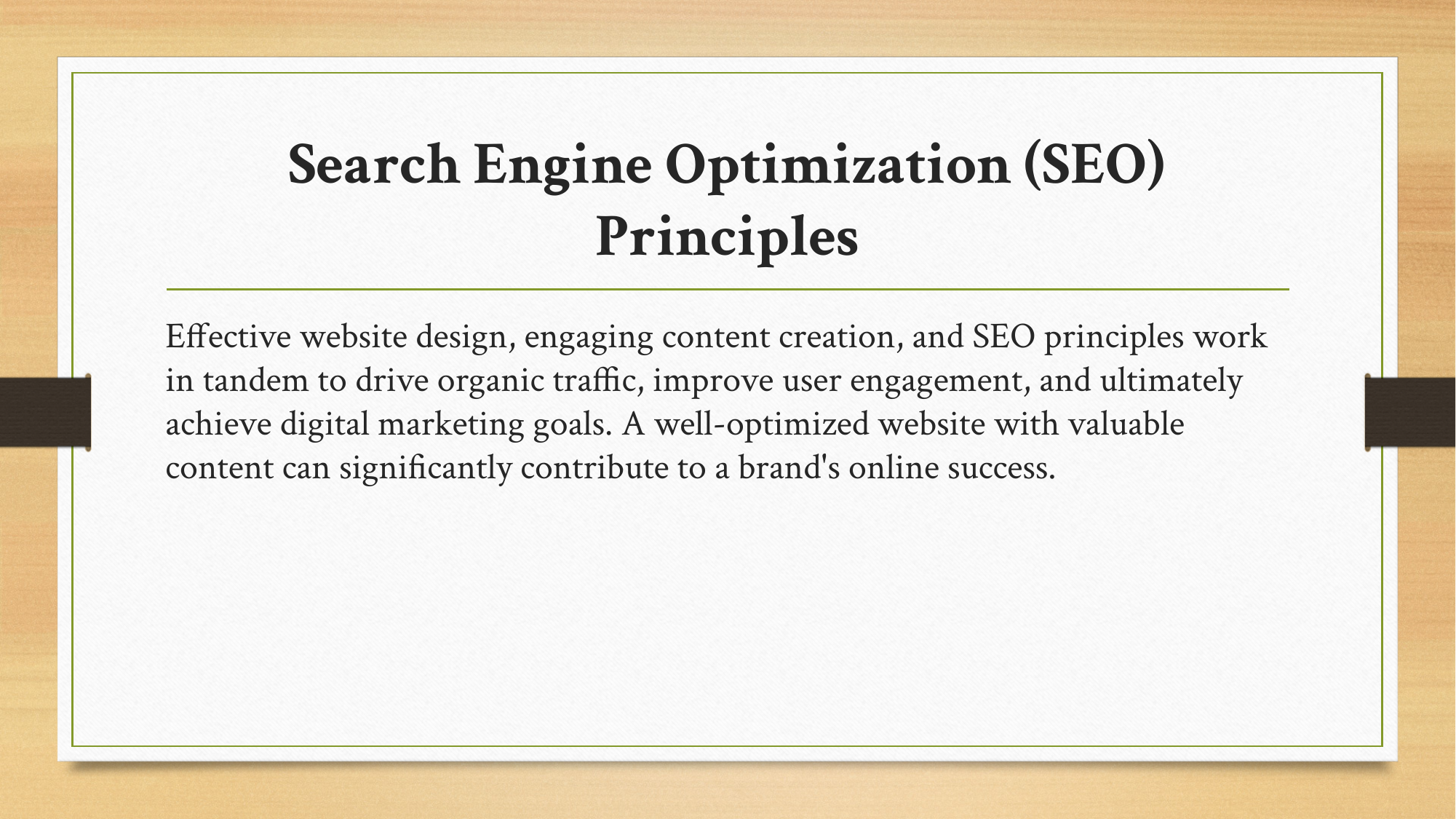

# Search Engine Optimization (SEO) Principles
Effective website design, engaging content creation, and SEO principles work in tandem to drive organic traffic, improve user engagement, and ultimately achieve digital marketing goals. A well-optimized website with valuable content can significantly contribute to a brand's online success.